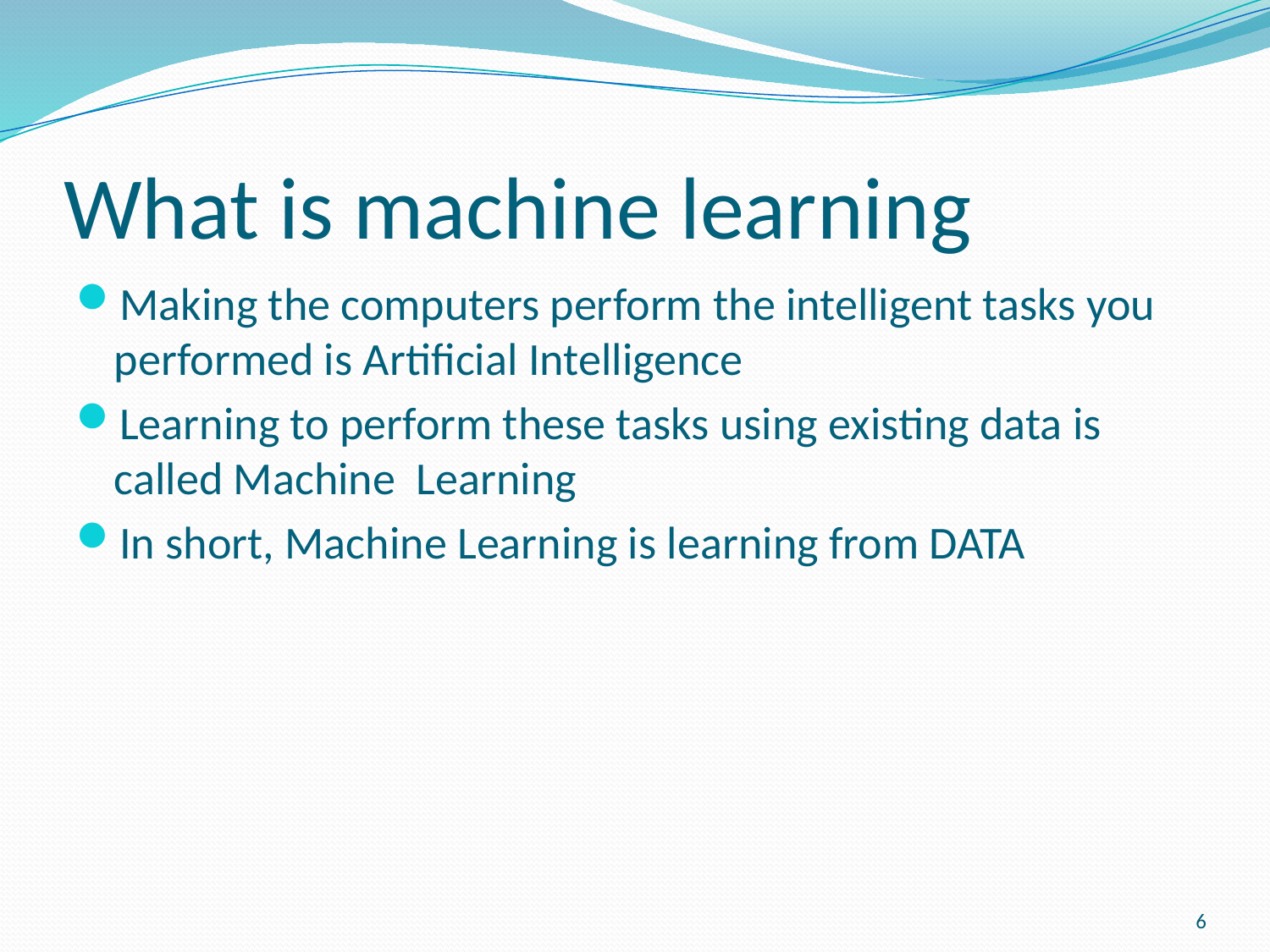

# What is machine learning
Making the computers perform the intelligent tasks you performed is Artificial Intelligence
Learning to perform these tasks using existing data is called Machine  Learning
In short, Machine Learning is learning from DATA

6